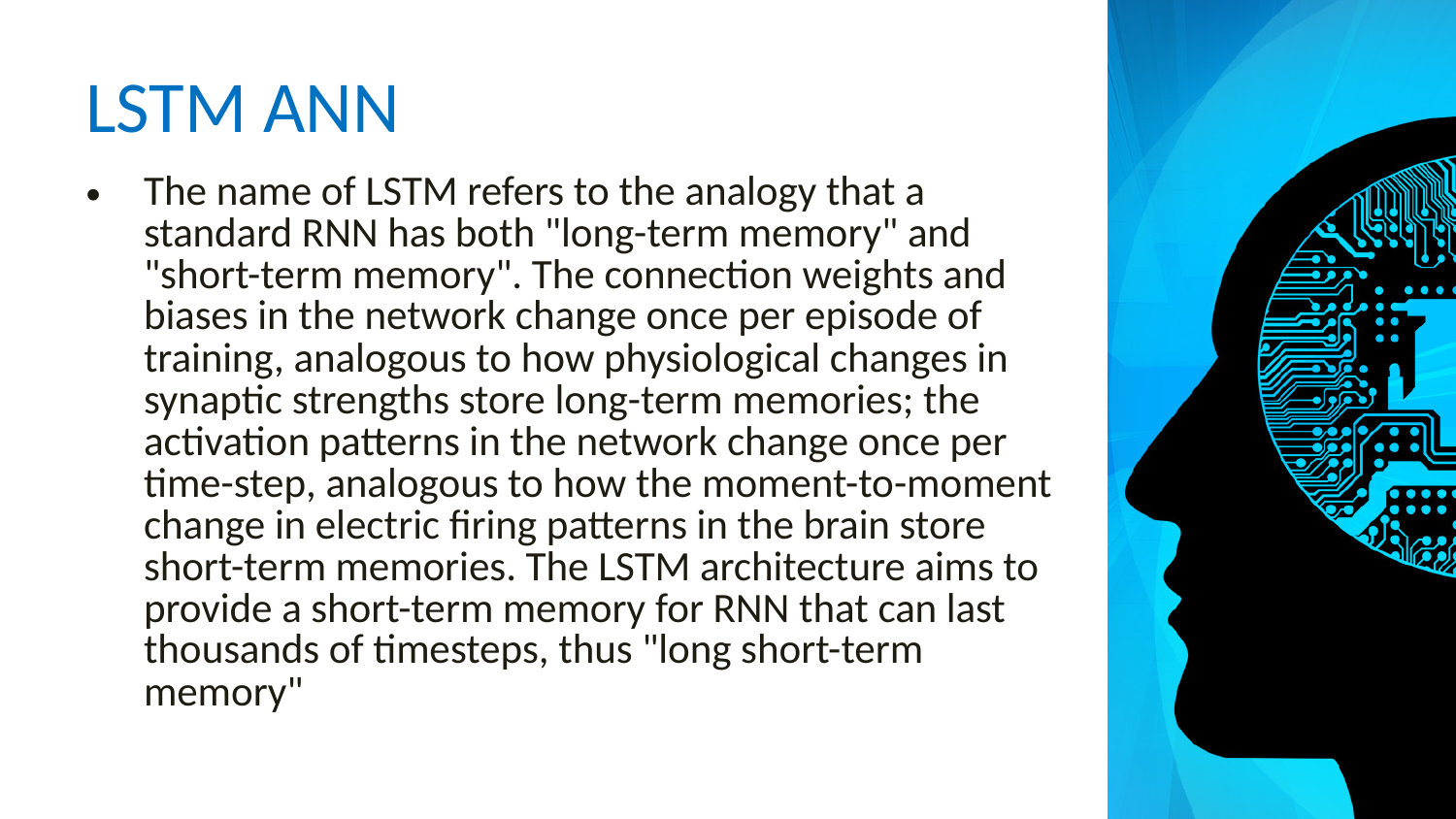

# LSTM ANN
The name of LSTM refers to the analogy that a standard RNN has both "long-term memory" and "short-term memory". The connection weights and biases in the network change once per episode of training, analogous to how physiological changes in synaptic strengths store long-term memories; the activation patterns in the network change once per time-step, analogous to how the moment-to-moment change in electric firing patterns in the brain store short-term memories. The LSTM architecture aims to provide a short-term memory for RNN that can last thousands of timesteps, thus "long short-term memory"